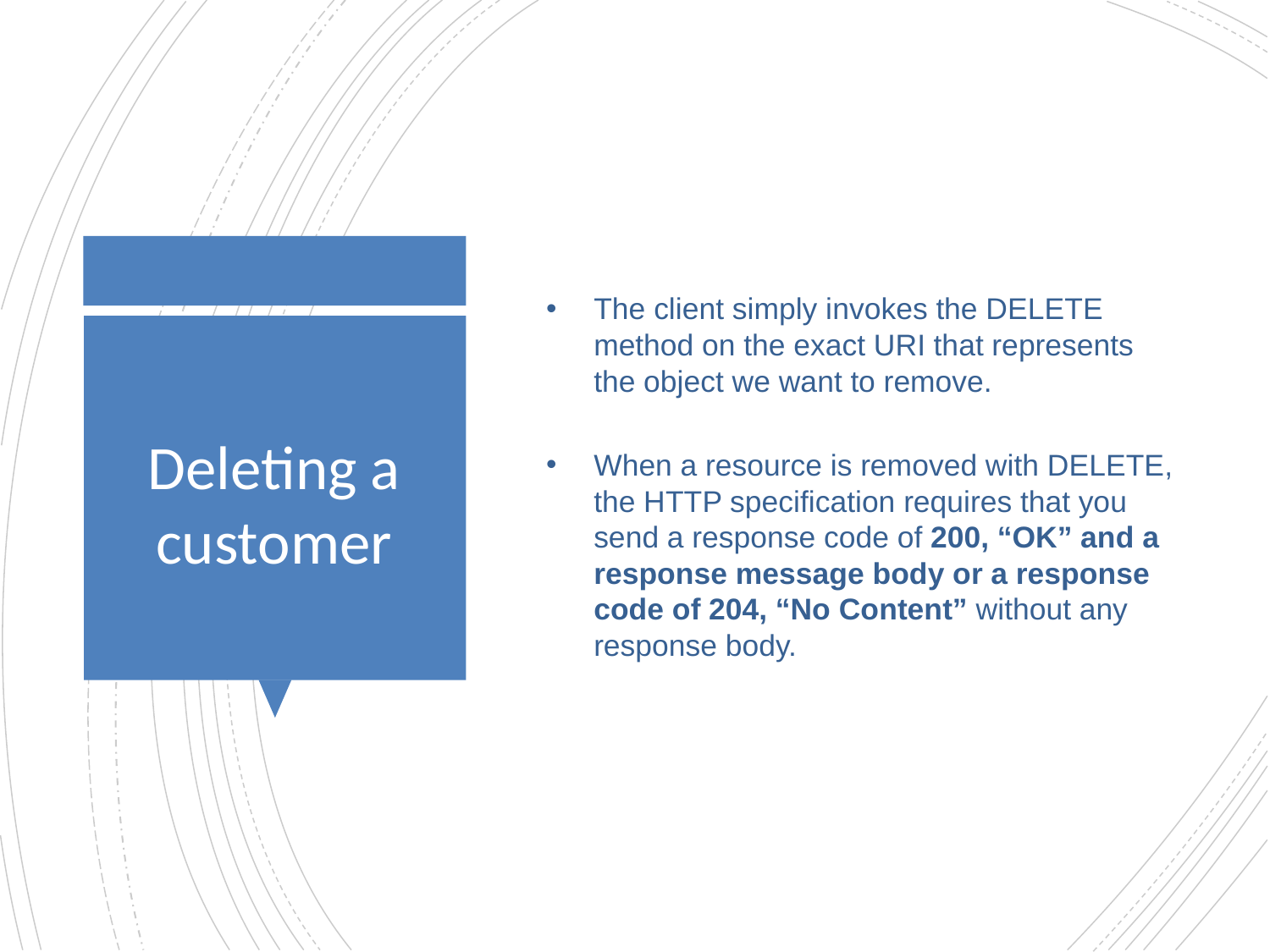

The client simply invokes the DELETE method on the exact URI that represents the object we want to remove.

When a resource is removed with DELETE, the HTTP specification requires that you send a response code of 200, “OK” and a response message body or a response code of 204, “No Content” without any response body.

# Deleting a customer